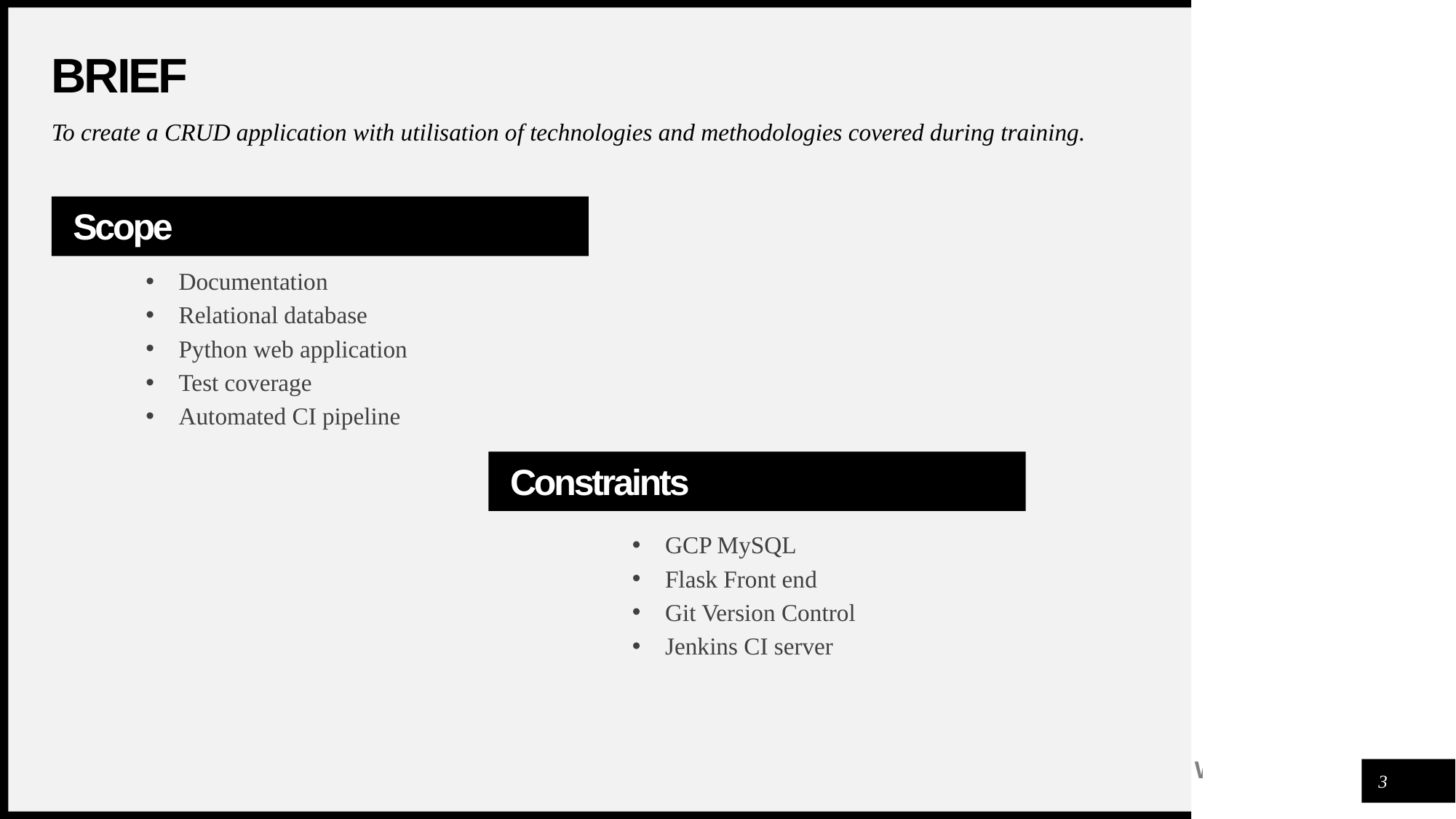

# Brief
To create a CRUD application with utilisation of technologies and methodologies covered during training.
Scope
Documentation
Relational database
Python web application
Test coverage
Automated CI pipeline
Constraints
GCP MySQL
Flask Front end
Git Version Control
Jenkins CI server

3